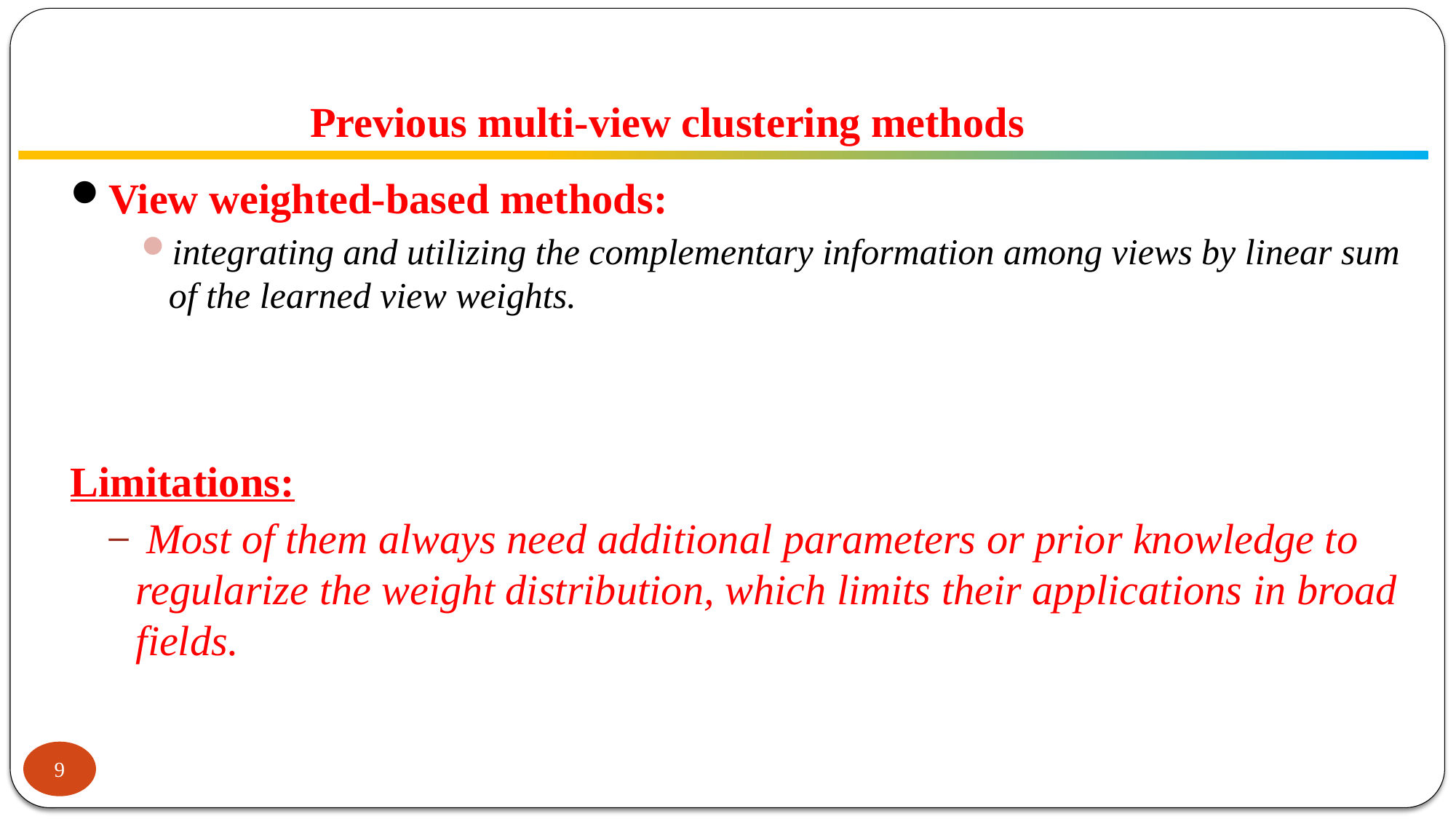

# Previous multi-view clustering methods
View weighted-based methods:
integrating and utilizing the complementary information among views by linear sum of the learned view weights.

Limitations:
 Most of them always need additional parameters or prior knowledge to regularize the weight distribution, which limits their applications in broad fields.

9